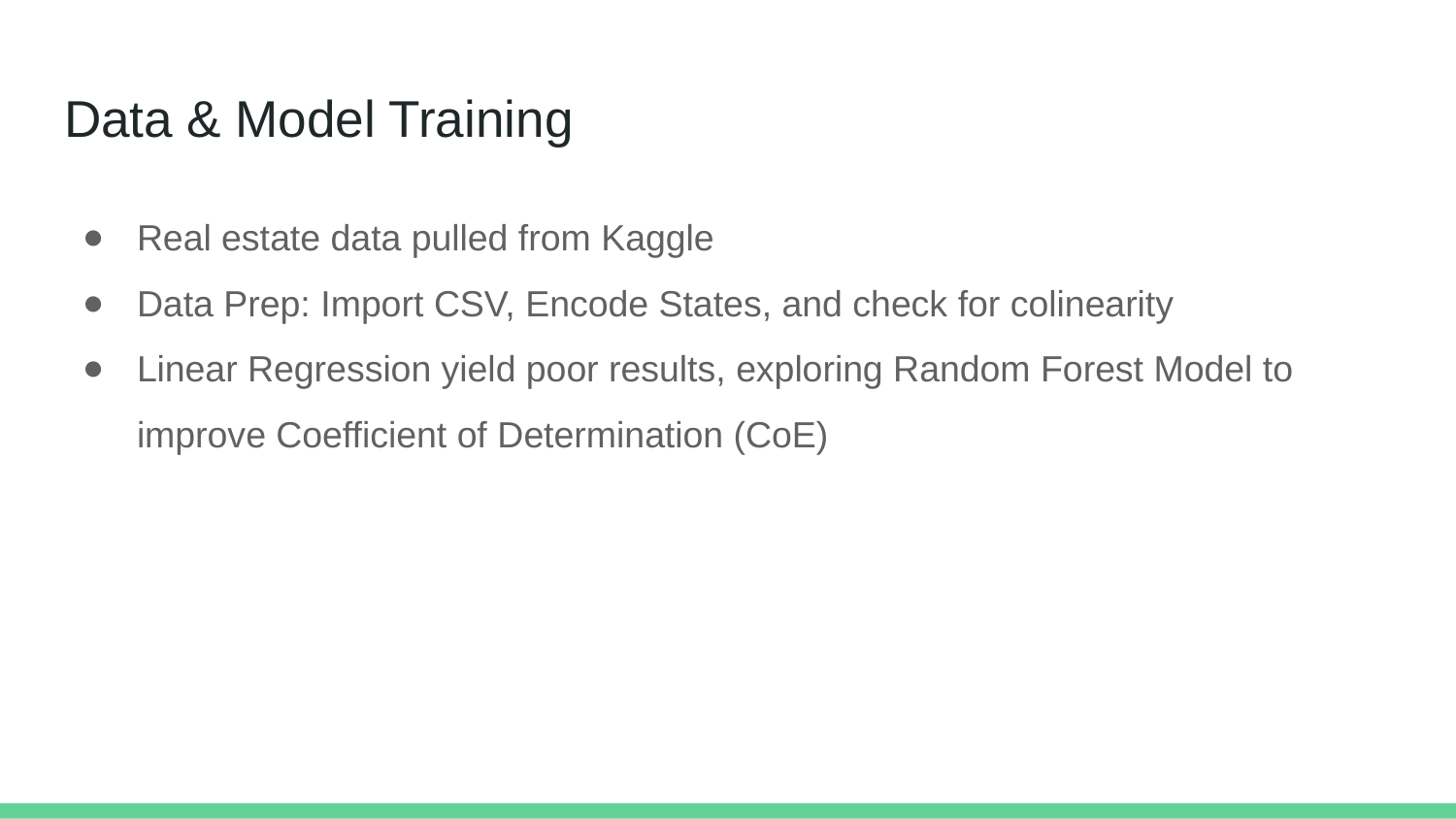

# Data & Model Training
Real estate data pulled from Kaggle
Data Prep: Import CSV, Encode States, and check for colinearity
Linear Regression yield poor results, exploring Random Forest Model to improve Coefficient of Determination (CoE)